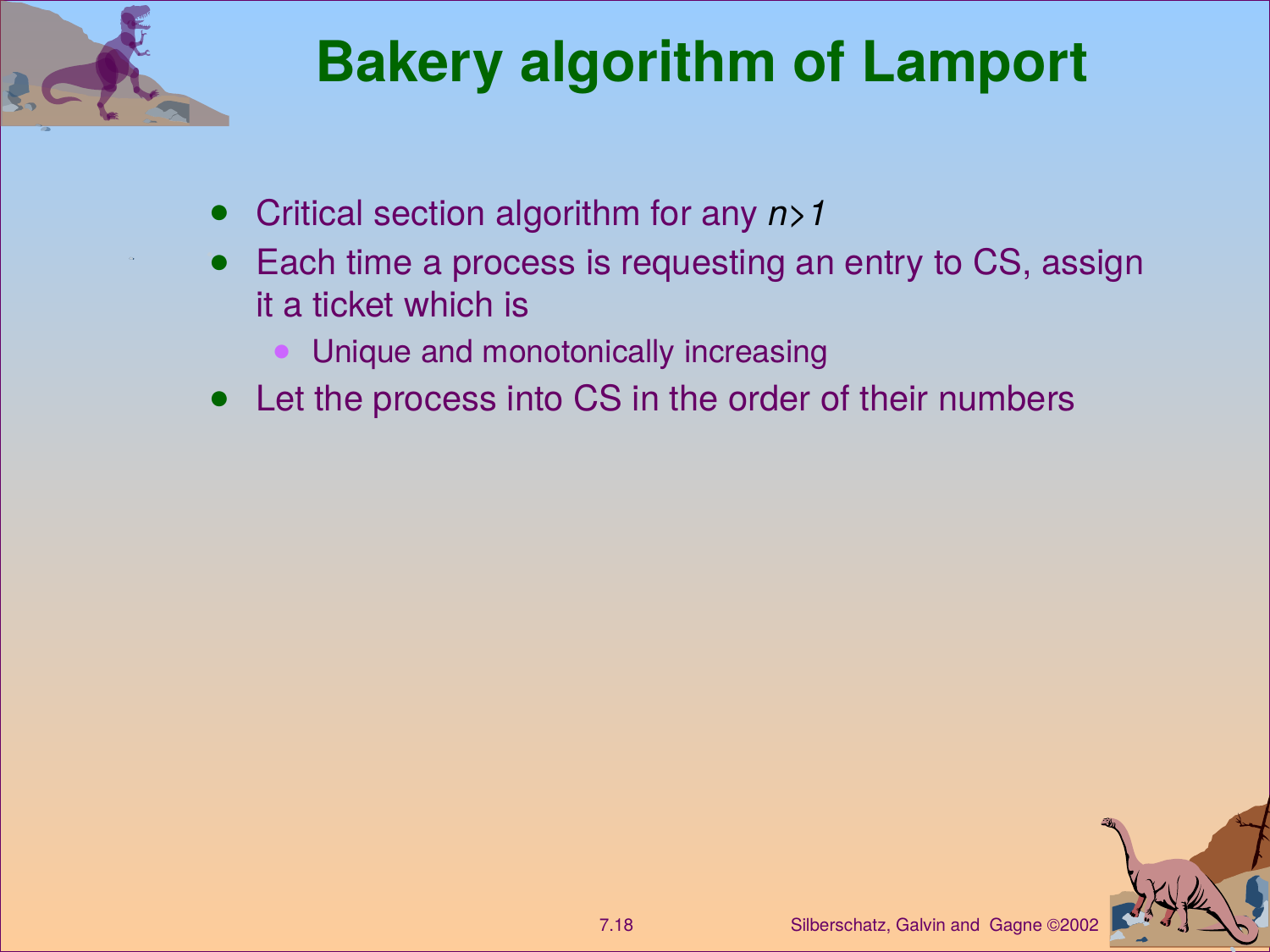

# Bakery algorithm of Lamport
Critical section algorithm for any n>1
Each time a process is requesting an entry to CS, assign it a ticket which is
Unique and monotonically increasing
Let the process into CS in the order of their numbers